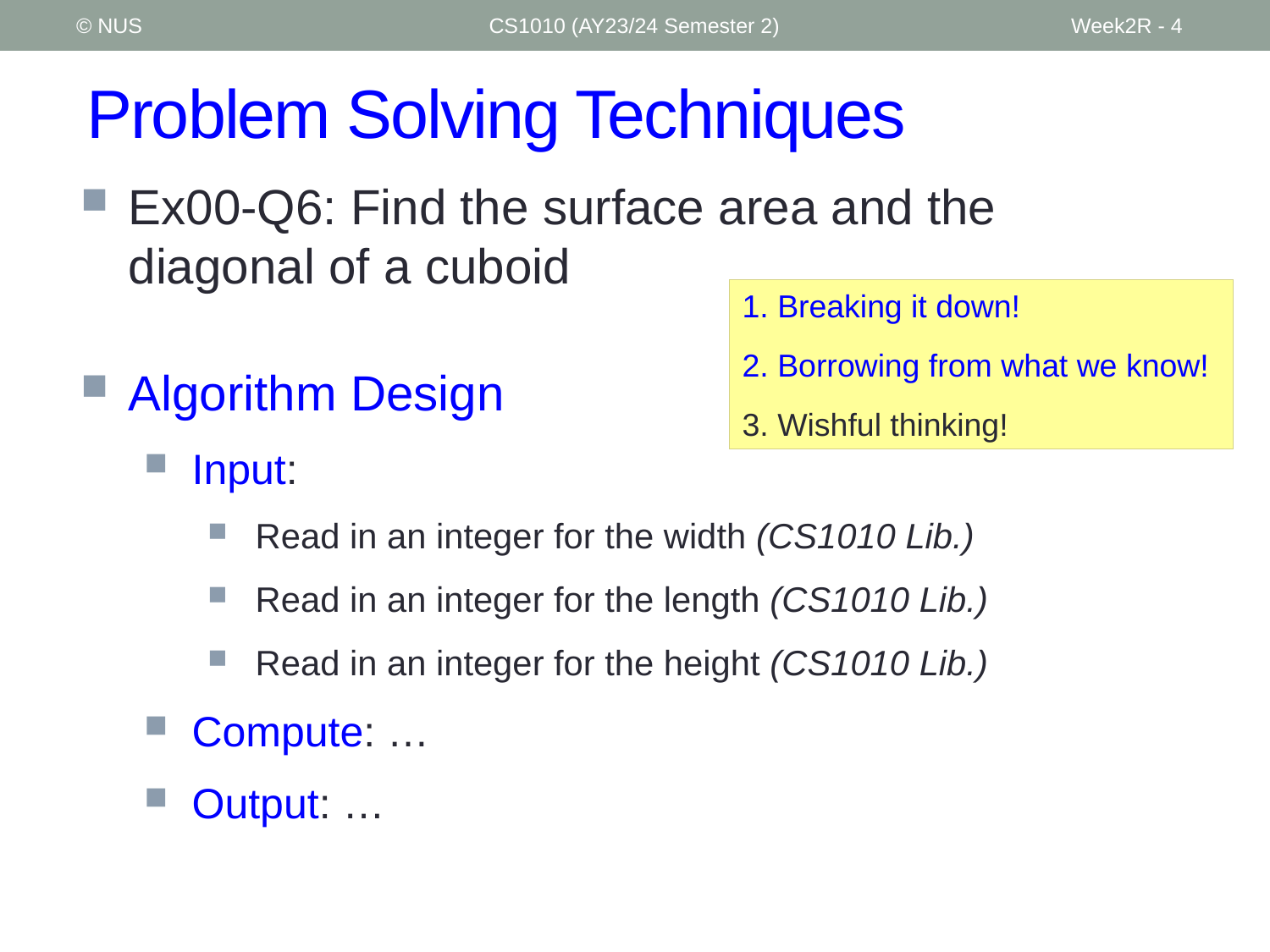

© NUS
CS1010 (AY23/24 Semester 2)
Week2R - 4
# Problem Solving Techniques
Ex00-Q6: Find the surface area and the diagonal of a cuboid

Algorithm Design
Input:
Read in an integer for the width (CS1010 Lib.)
Read in an integer for the length (CS1010 Lib.)
Read in an integer for the height (CS1010 Lib.)
Compute: …
Output: …

1. Breaking it down!
2. Borrowing from what we know!
3. Wishful thinking!